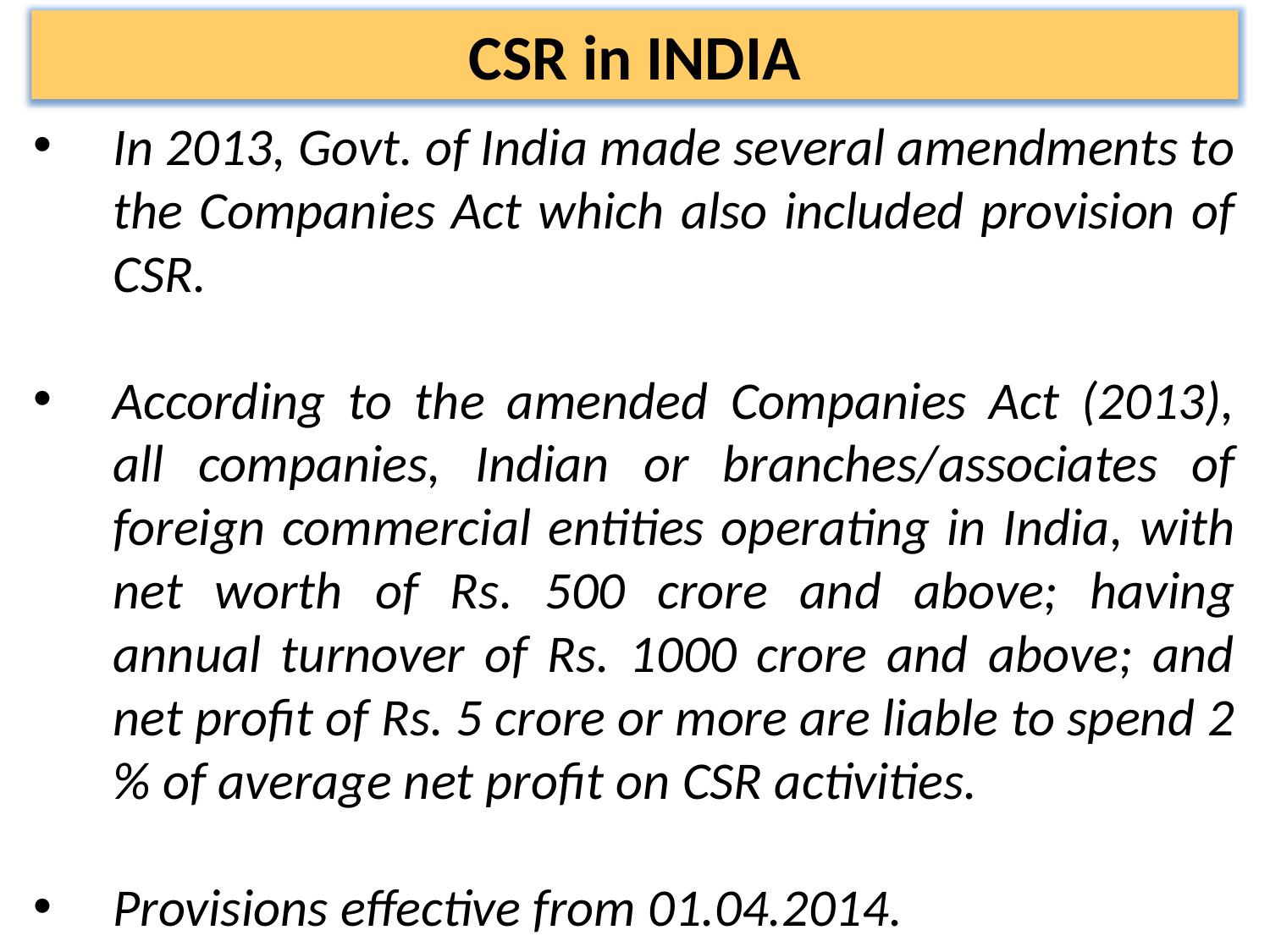

CSR in INDIA
In 2013, Govt. of India made several amendments to the Companies Act which also included provision of CSR.

According to the amended Companies Act (2013), all companies, Indian or branches/associates of foreign commercial entities operating in India, with net worth of Rs. 500 crore and above; having annual turnover of Rs. 1000 crore and above; and net profit of Rs. 5 crore or more are liable to spend 2 % of average net profit on CSR activities.

Provisions effective from 01.04.2014.